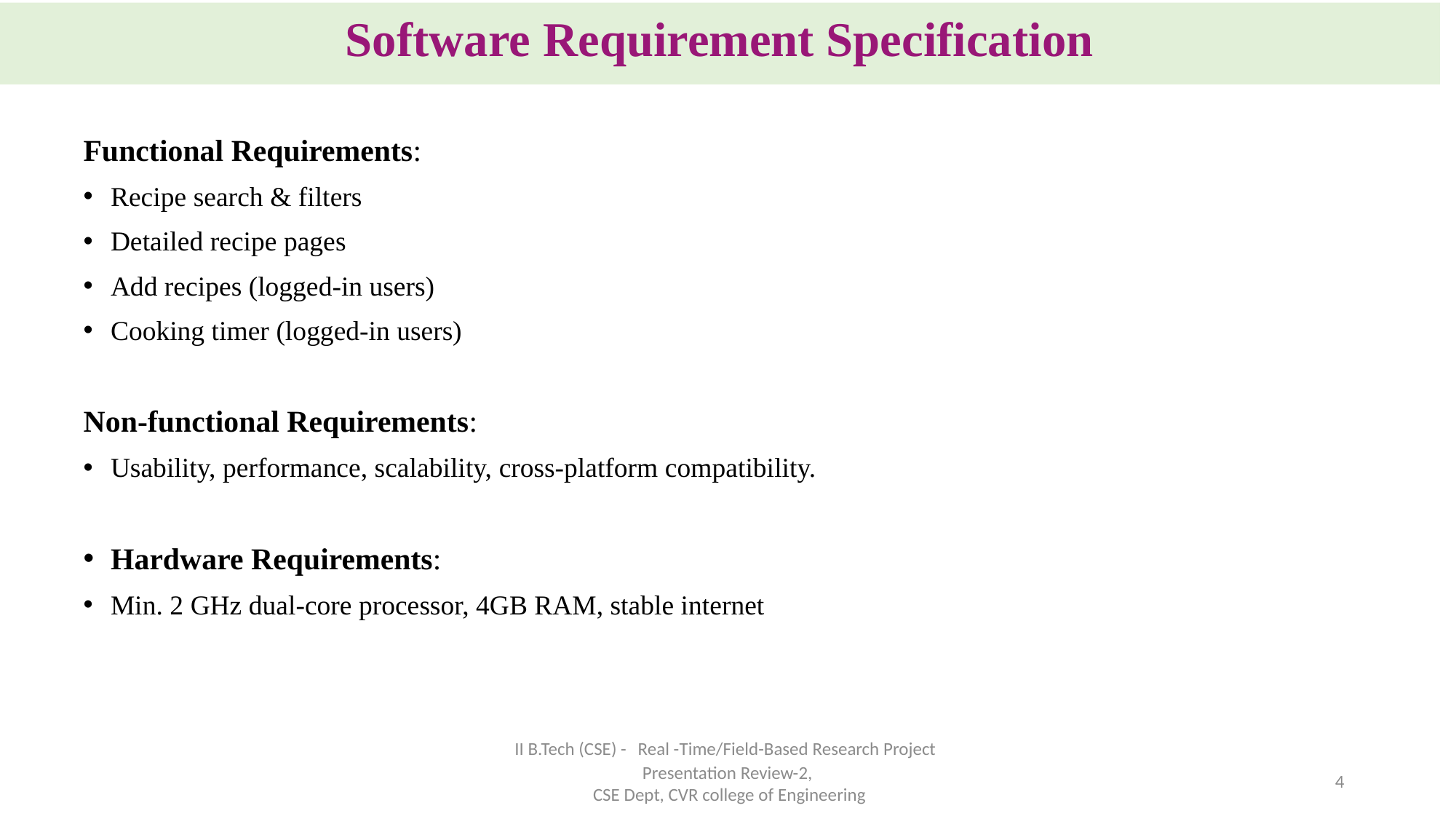

Software Requirement Specification
Functional Requirements:
Recipe search & filters
Detailed recipe pages
Add recipes (logged-in users)
Cooking timer (logged-in users)

Non-functional Requirements:
Usability, performance, scalability, cross-platform compatibility.

Hardware Requirements:
Min. 2 GHz dual-core processor, 4GB RAM, stable internet

II B.Tech (CSE) -  Real -Time/Field-Based Research Project  Presentation Review-2,
 CSE Dept, CVR college of Engineering

4